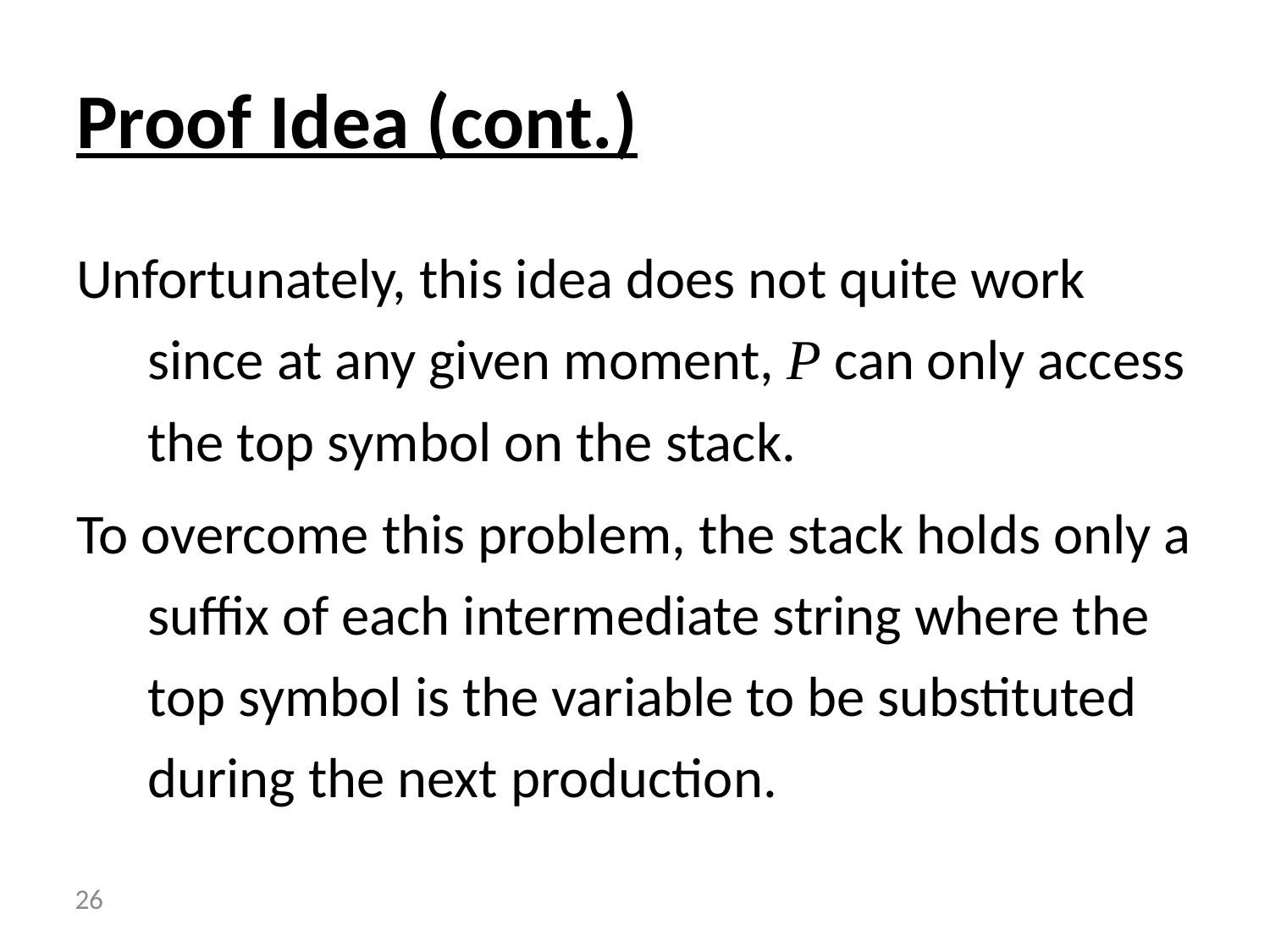

# Proof Idea (cont.)
Unfortunately, this idea does not quite work since at any given moment, P can only access the top symbol on the stack.
To overcome this problem, the stack holds only a suffix of each intermediate string where the top symbol is the variable to be substituted during the next production.

  26